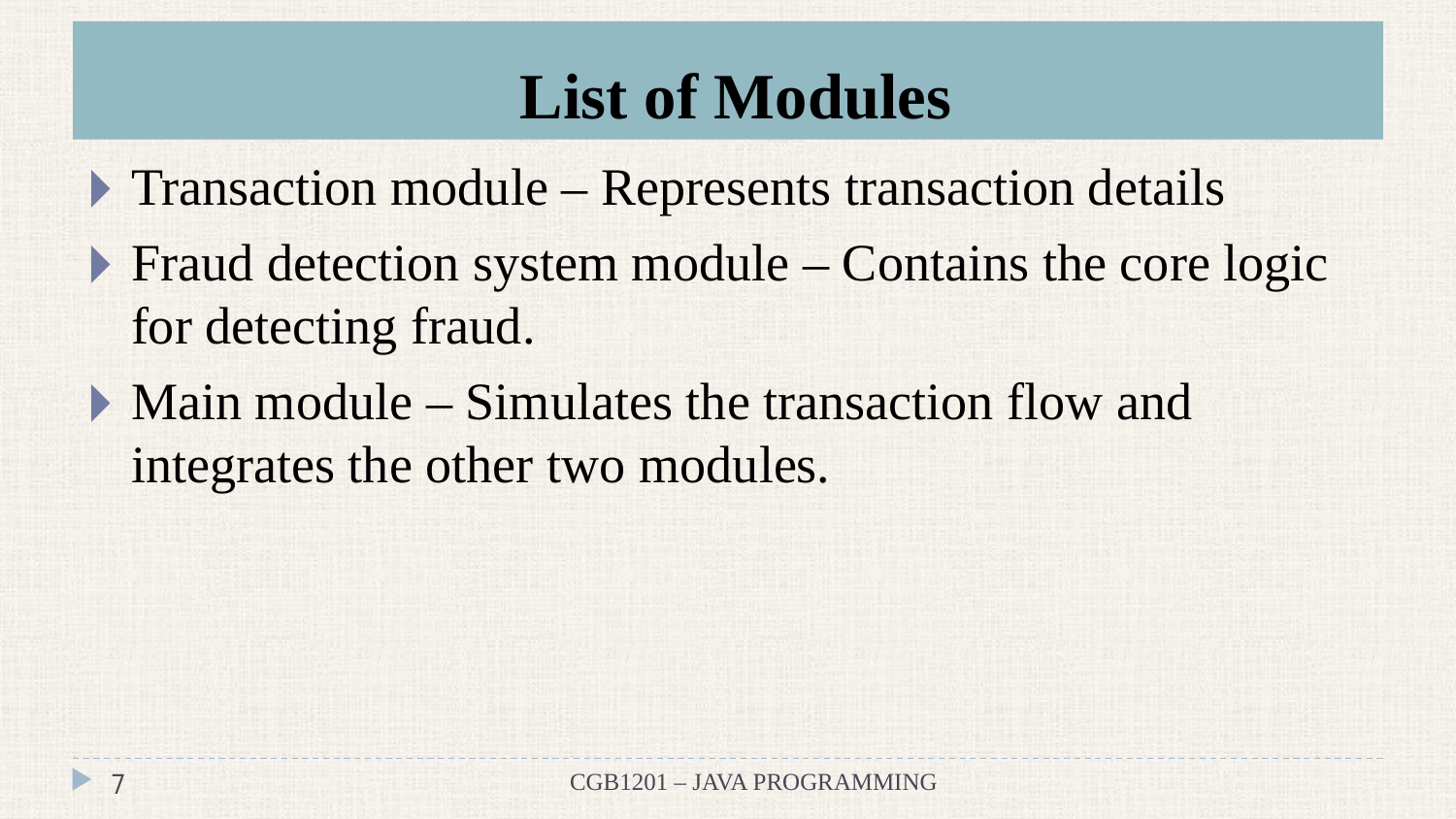

# List of Modules
Transaction module – Represents transaction details
Fraud detection system module – Contains the core logic for detecting fraud.
Main module – Simulates the transaction flow and integrates the other two modules.

7
CGB1201 – JAVA PROGRAMMING